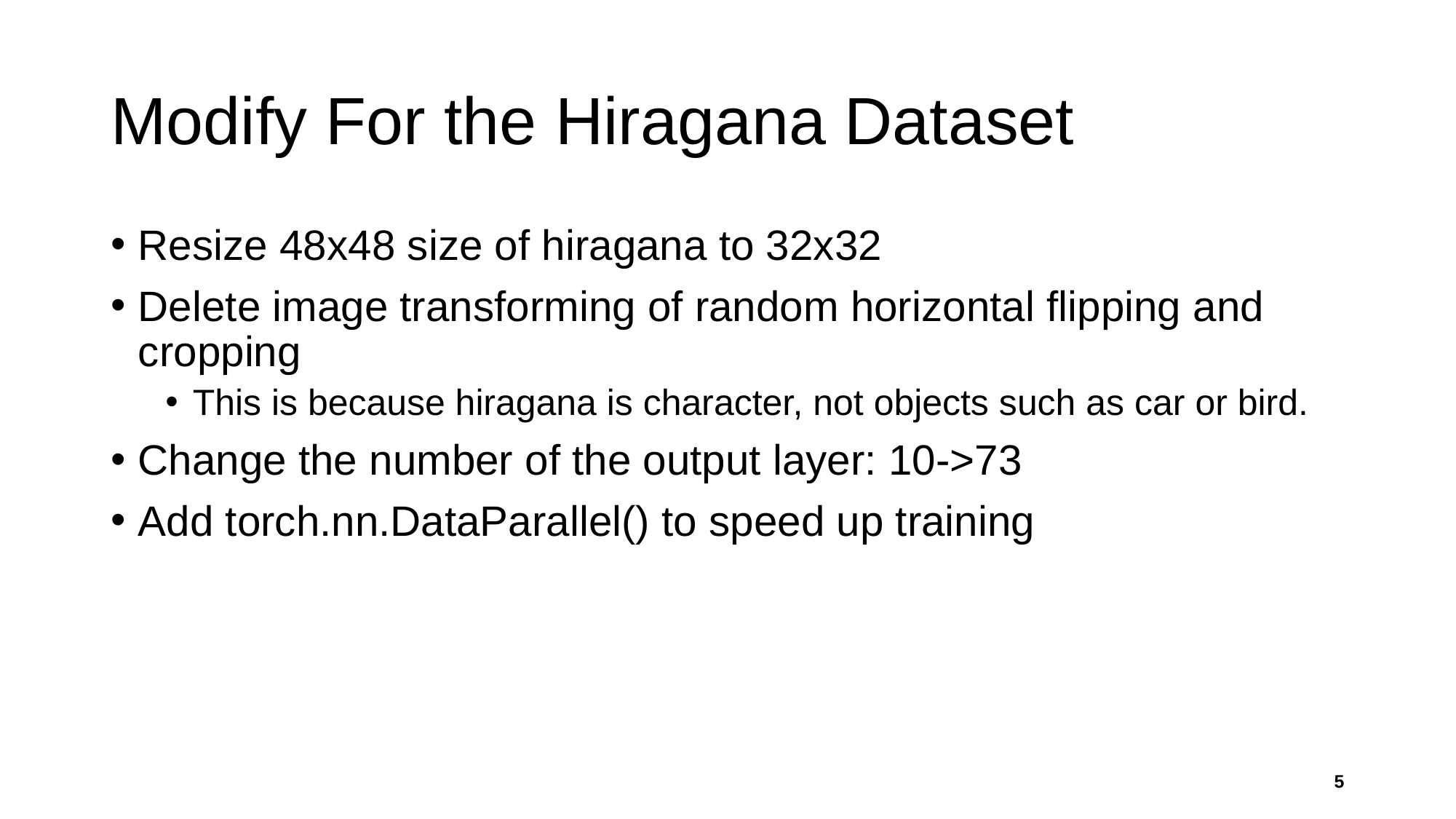

# Modify For the Hiragana Dataset
Resize 48x48 size of hiragana to 32x32
Delete image transforming of random horizontal flipping and cropping
This is because hiragana is character, not objects such as car or bird.
Change the number of the output layer: 10->73
Add torch.nn.DataParallel() to speed up training
5